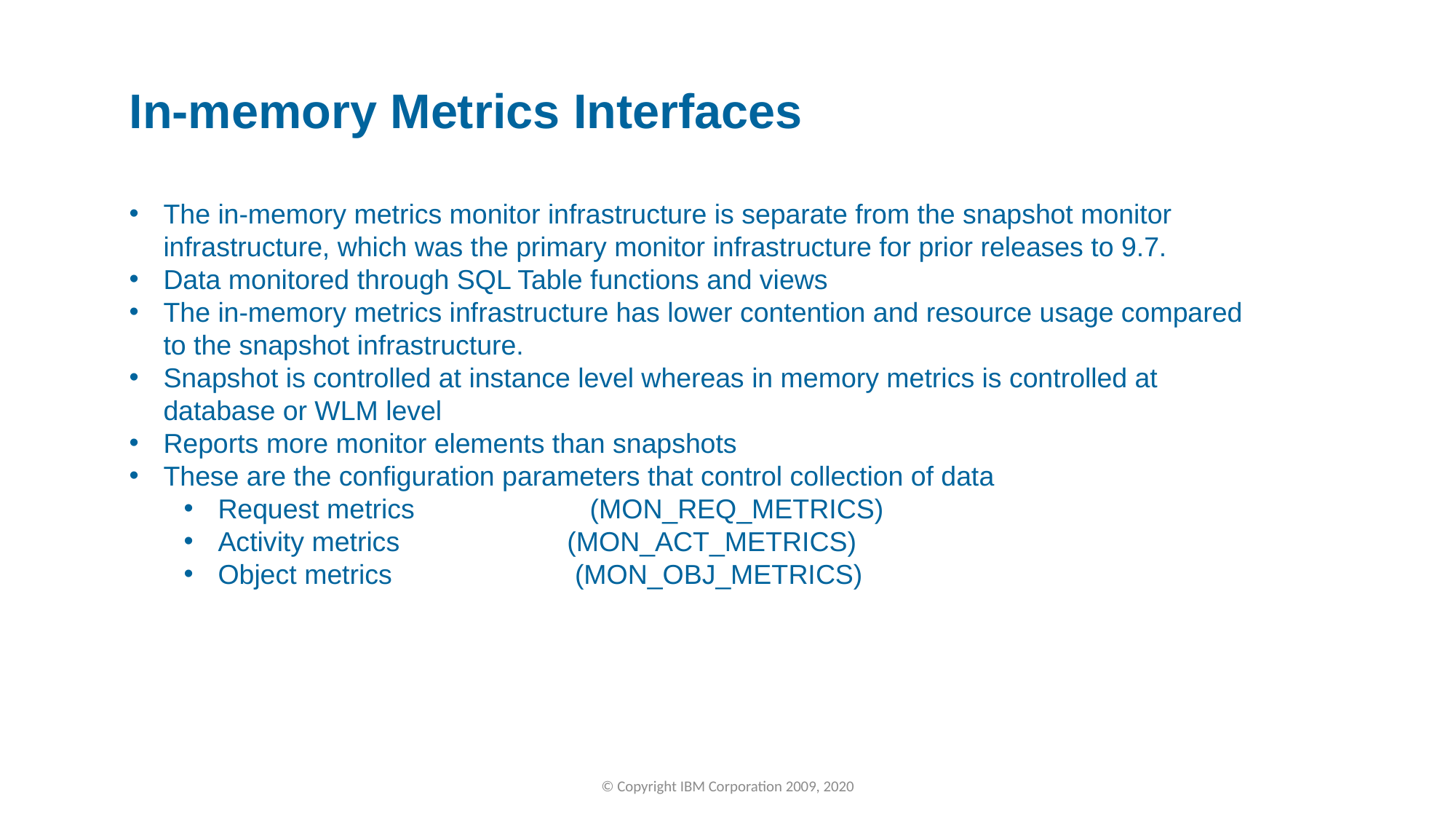

In-memory Metrics Interfaces

The in-memory metrics monitor infrastructure is separate from the snapshot monitor infrastructure, which was the primary monitor infrastructure for prior releases to 9.7.
Data monitored through SQL Table functions and views
The in-memory metrics infrastructure has lower contention and resource usage compared to the snapshot infrastructure.
Snapshot is controlled at instance level whereas in memory metrics is controlled at database or WLM level
Reports more monitor elements than snapshots
These are the configuration parameters that control collection of data
Request metrics                       (MON_REQ_METRICS)
Activity metrics                      (MON_ACT_METRICS)
Object metrics                        (MON_OBJ_METRICS)

© Copyright IBM Corporation 2009, 2020